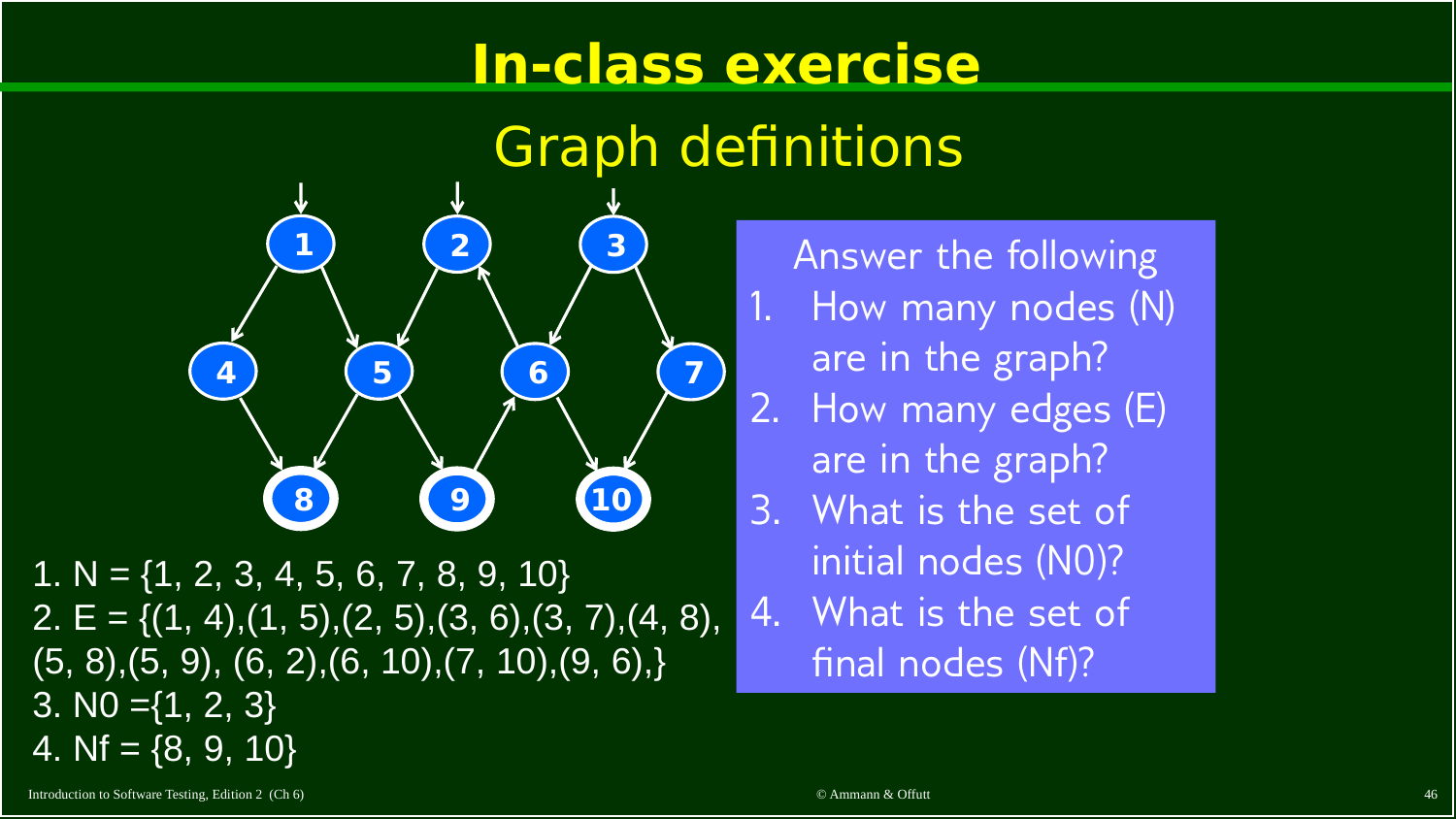

# In-class exercise
Graph definitions

1

2

3

4

5

6

7

8

9

10
Answer the following
How many nodes (N) are in the graph?
How many edges (E) are in the graph?
What is the set of initial nodes (N0)?
What is the set of final nodes (Nf)?
1. N = {1, 2, 3, 4, 5, 6, 7, 8, 9, 10}
2. E = {(1, 4),(1, 5),(2, 5),(3, 6),(3, 7),(4, 8),(5, 8),(5, 9), (6, 2),(6, 10),(7, 10),(9, 6),}
3. N0 ={1, 2, 3}
4. Nf = {8, 9, 10}

46
© Ammann & Offutt
Introduction to Software Testing, Edition 2  (Ch 6)